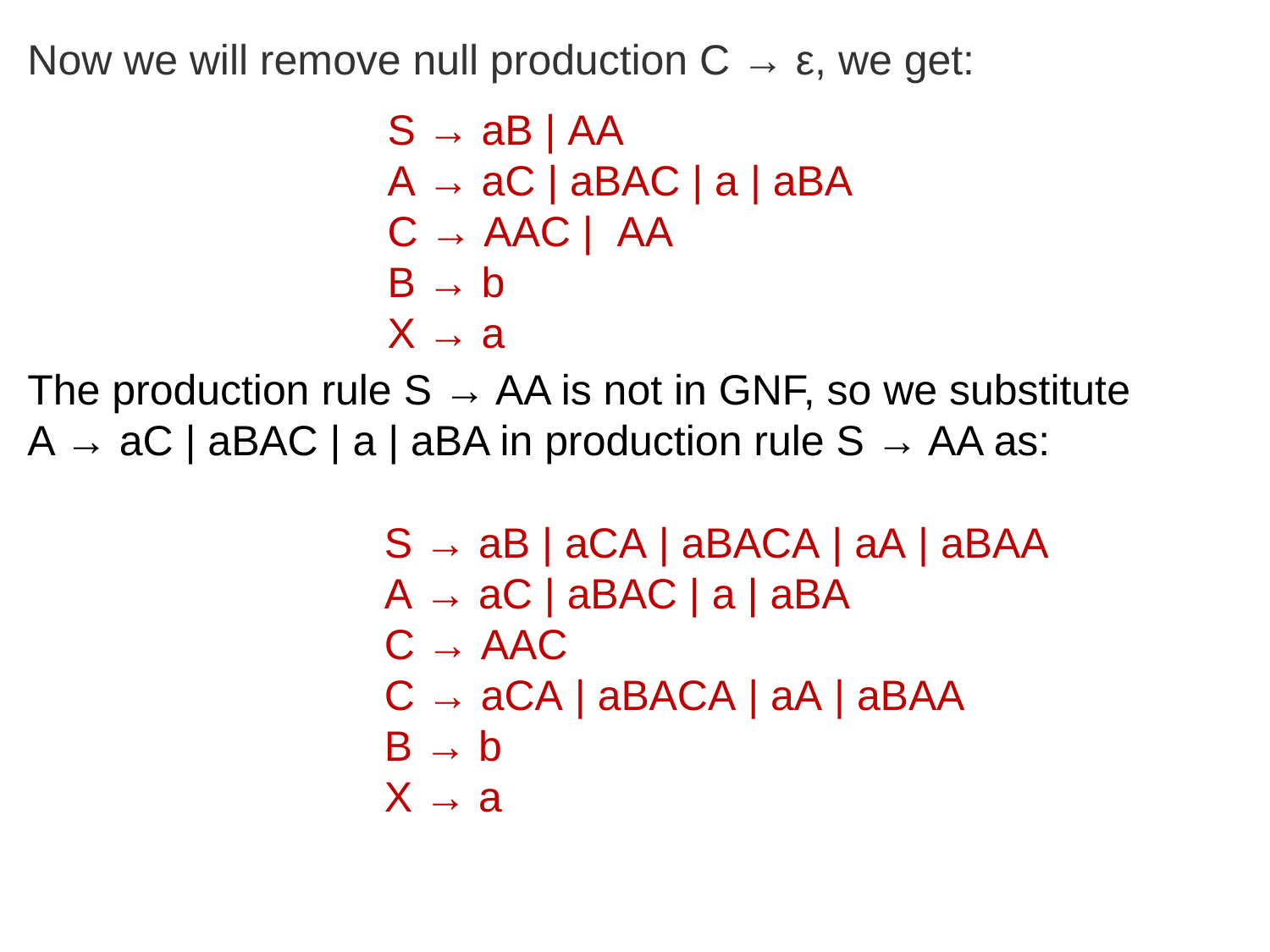

Now we will remove null production C → ε, we get:
S → aB | AA
A → aC | aBAC | a | aBA
C → AAC |  AA
B → b
X → a
The production rule S → AA is not in GNF, so we substitute
A → aC | aBAC | a | aBA in production rule S → AA as:
S → aB | aCA | aBACA | aA | aBAA
A → aC | aBAC | a | aBA
C → AAC
C → aCA | aBACA | aA | aBAA
B → b
X → a